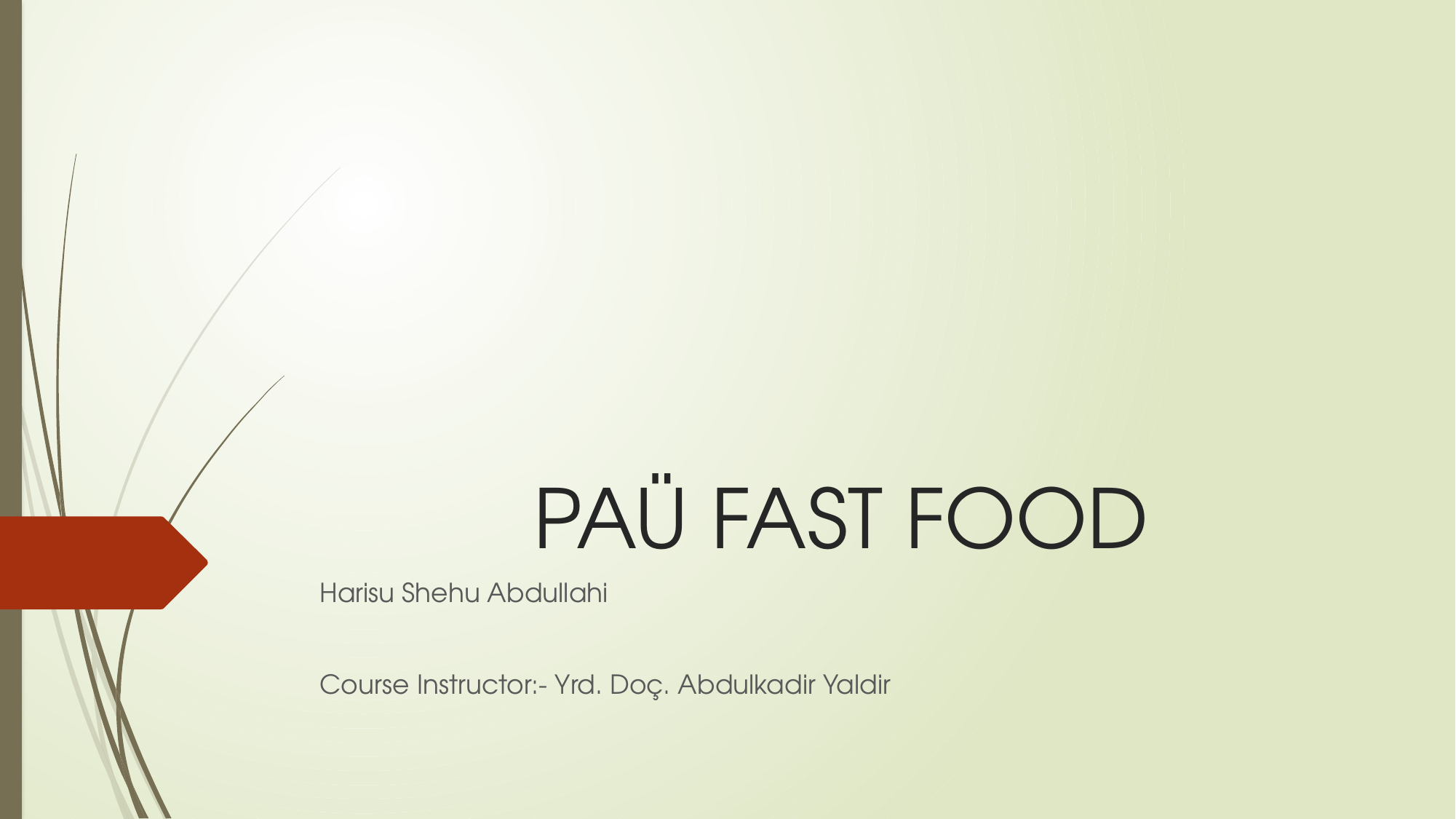

# PAÜ FAST FOOD
Harisu Shehu Abdullahi

Course Instructor:- Yrd. Doç. Abdulkadir Yaldir